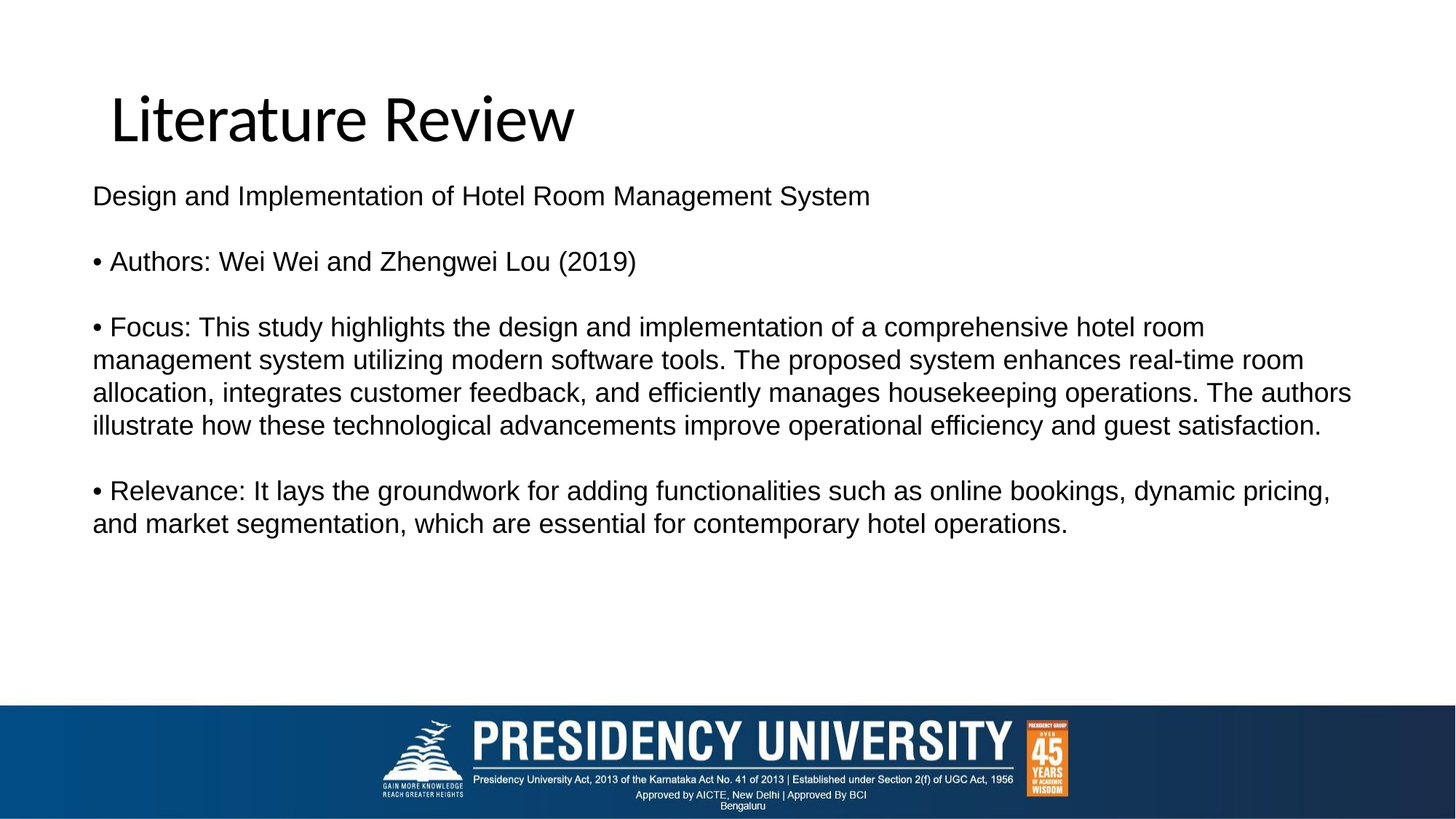

# Literature Review
Design and Implementation of Hotel Room Management System

• Authors: Wei Wei and Zhengwei Lou (2019)

• Focus: This study highlights the design and implementation of a comprehensive hotel room management system utilizing modern software tools. The proposed system enhances real-time room allocation, integrates customer feedback, and efficiently manages housekeeping operations. The authors illustrate how these technological advancements improve operational efficiency and guest satisfaction.

• Relevance: It lays the groundwork for adding functionalities such as online bookings, dynamic pricing, and market segmentation, which are essential for contemporary hotel operations.